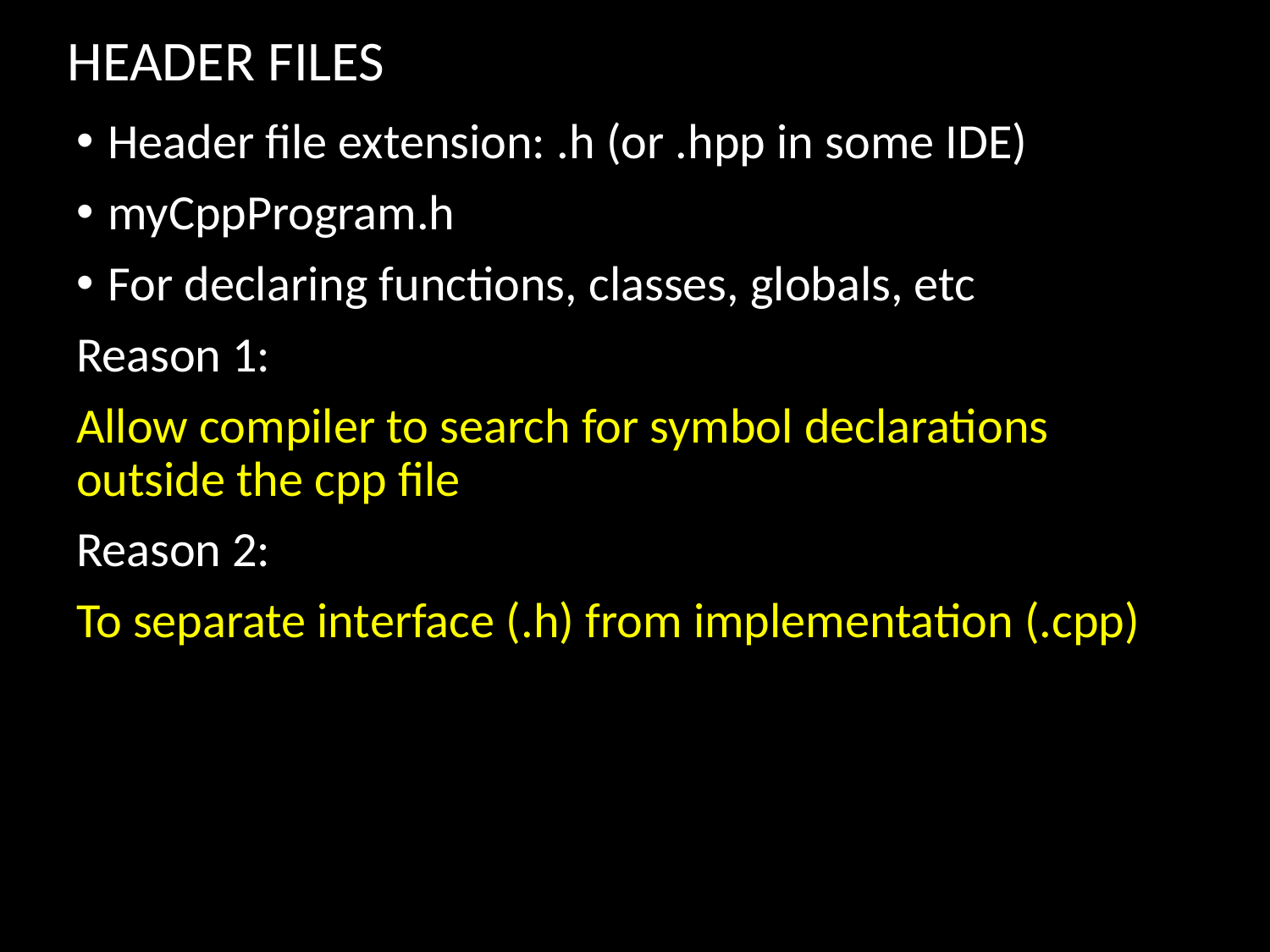

# HEADER FILES
Header file extension: .h (or .hpp in some IDE)
myCppProgram.h
For declaring functions, classes, globals, etc
Reason 1:
Allow compiler to search for symbol declarations outside the cpp file
Reason 2:
To separate interface (.h) from implementation (.cpp)